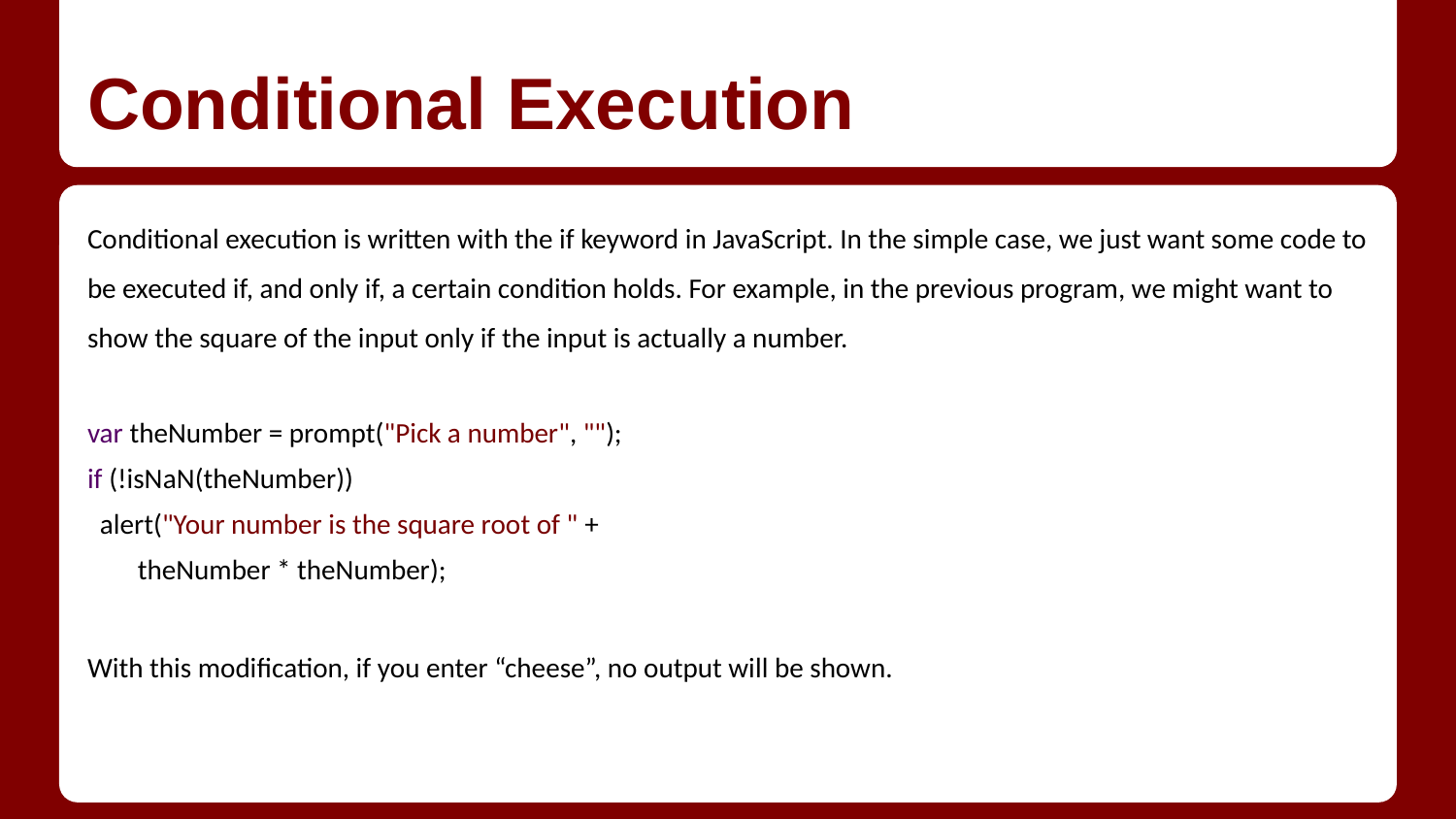

# Conditional Execution
Conditional execution is written with the if keyword in JavaScript. In the simple case, we just want some code to be executed if, and only if, a certain condition holds. For example, in the previous program, we might want to show the square of the input only if the input is actually a number.

var theNumber = prompt("Pick a number", "");
if (!isNaN(theNumber))
  alert("Your number is the square root of " +
        theNumber * theNumber);

With this modification, if you enter “cheese”, no output will be shown.